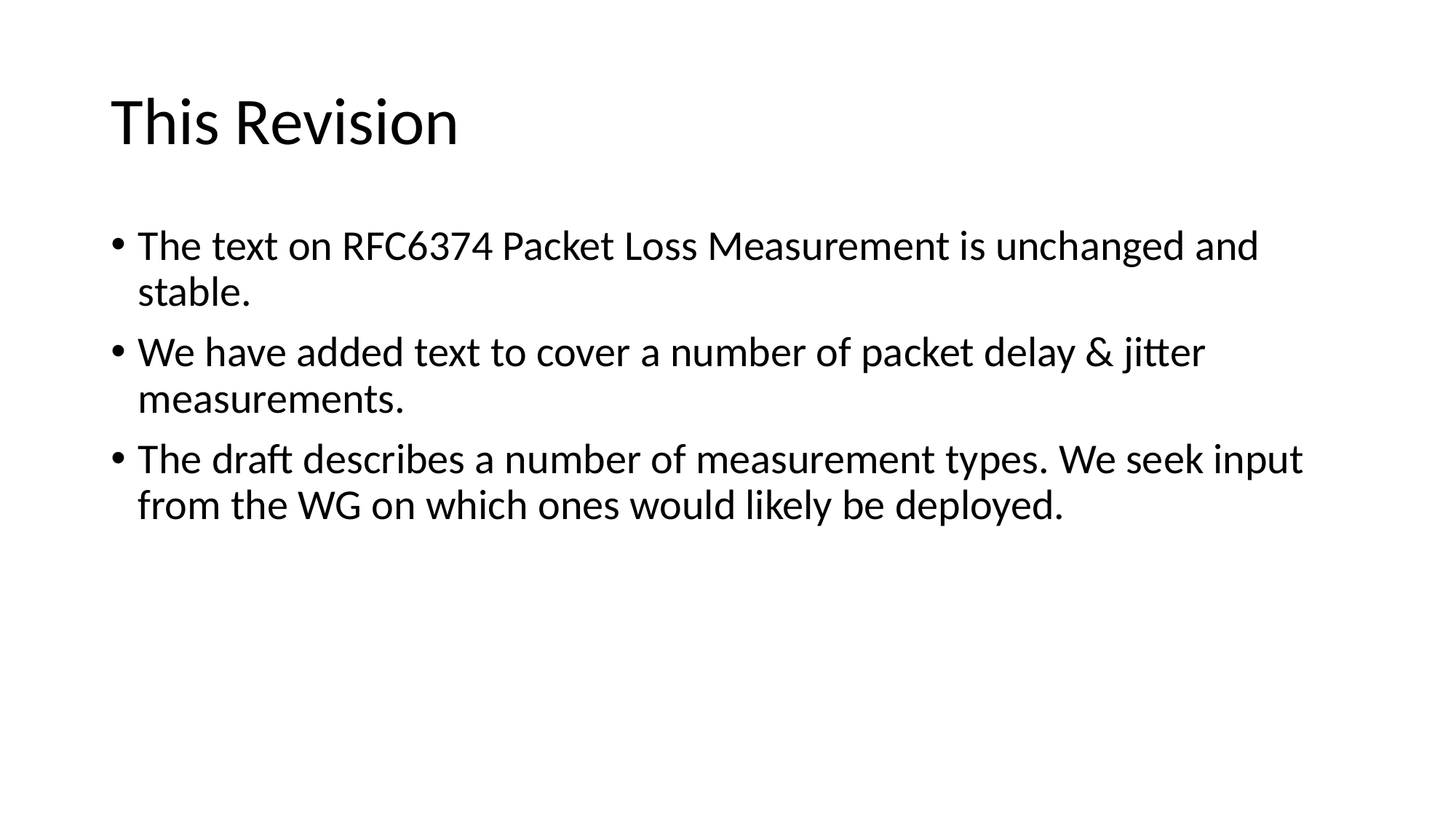

# This Revision
The text on RFC6374 Packet Loss Measurement is unchanged and stable.
We have added text to cover a number of packet delay & jitter measurements.
The draft describes a number of measurement types. We seek input from the WG on which ones would likely be deployed.